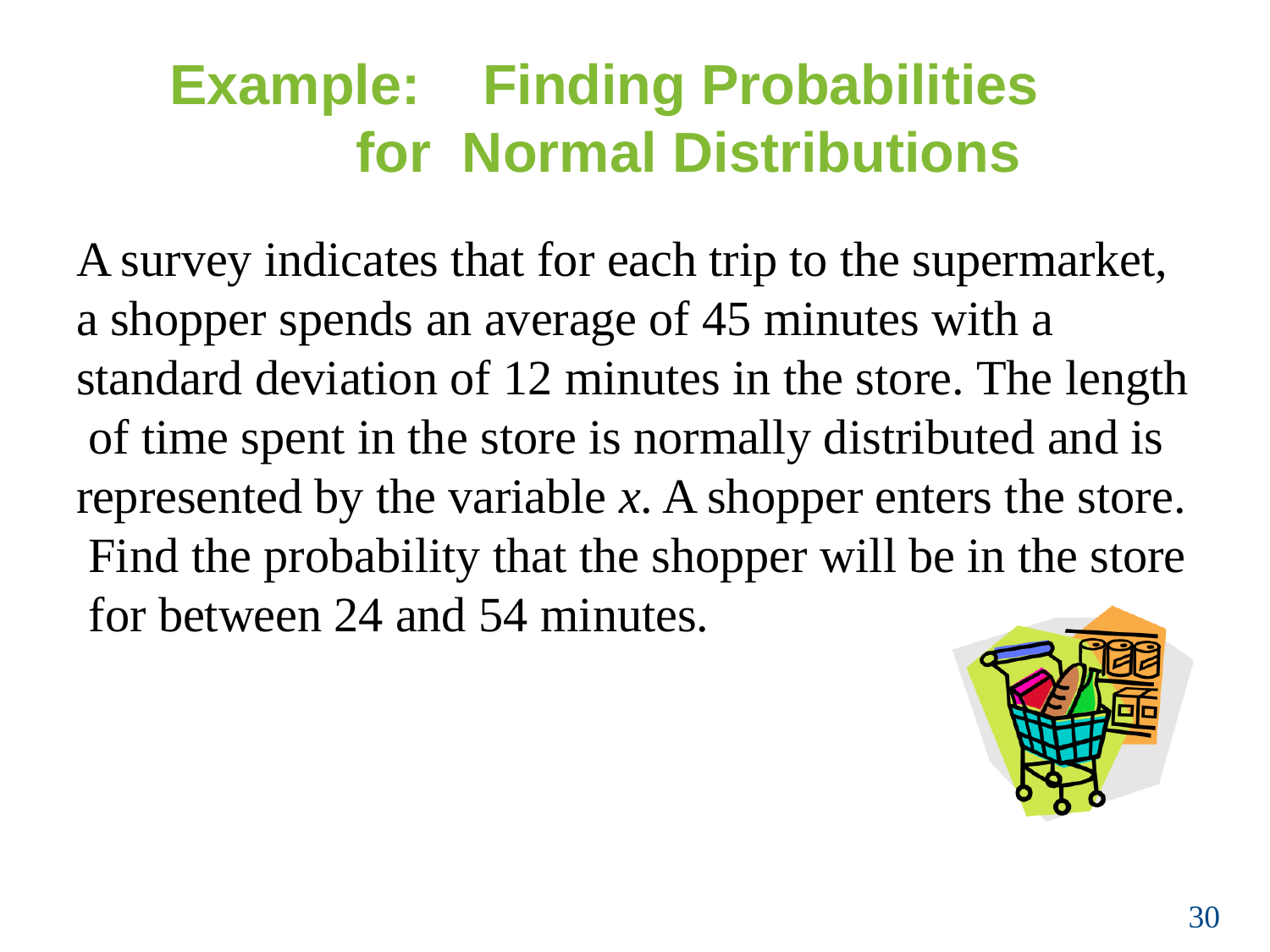

# Example:	Finding Probabilities for  Normal Distributions
A survey indicates that for each trip to the supermarket,  a shopper spends an average of 45 minutes with a  standard deviation of 12 minutes in the store. The length  of time spent in the store is normally distributed and is  represented by the variable x. A shopper enters the store.  Find the probability that the shopper will be in the store  for between 24 and 54 minutes.

30